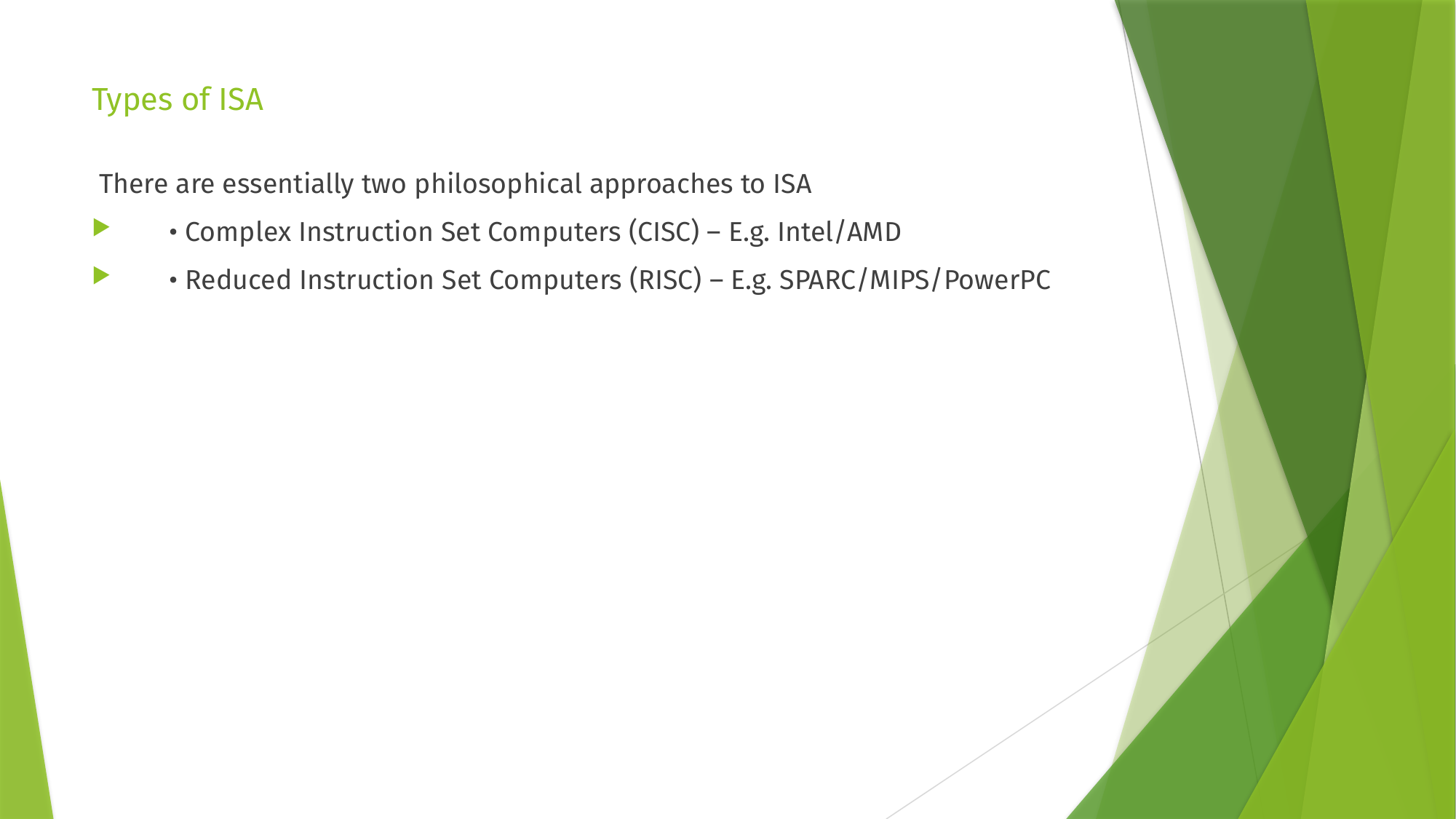

# Types of ISA
 There are essentially two philosophical approaches to ISA
     • Complex Instruction Set Computers (CISC) – E.g. Intel/AMD
     • Reduced Instruction Set Computers (RISC) – E.g. SPARC/MIPS/PowerPC